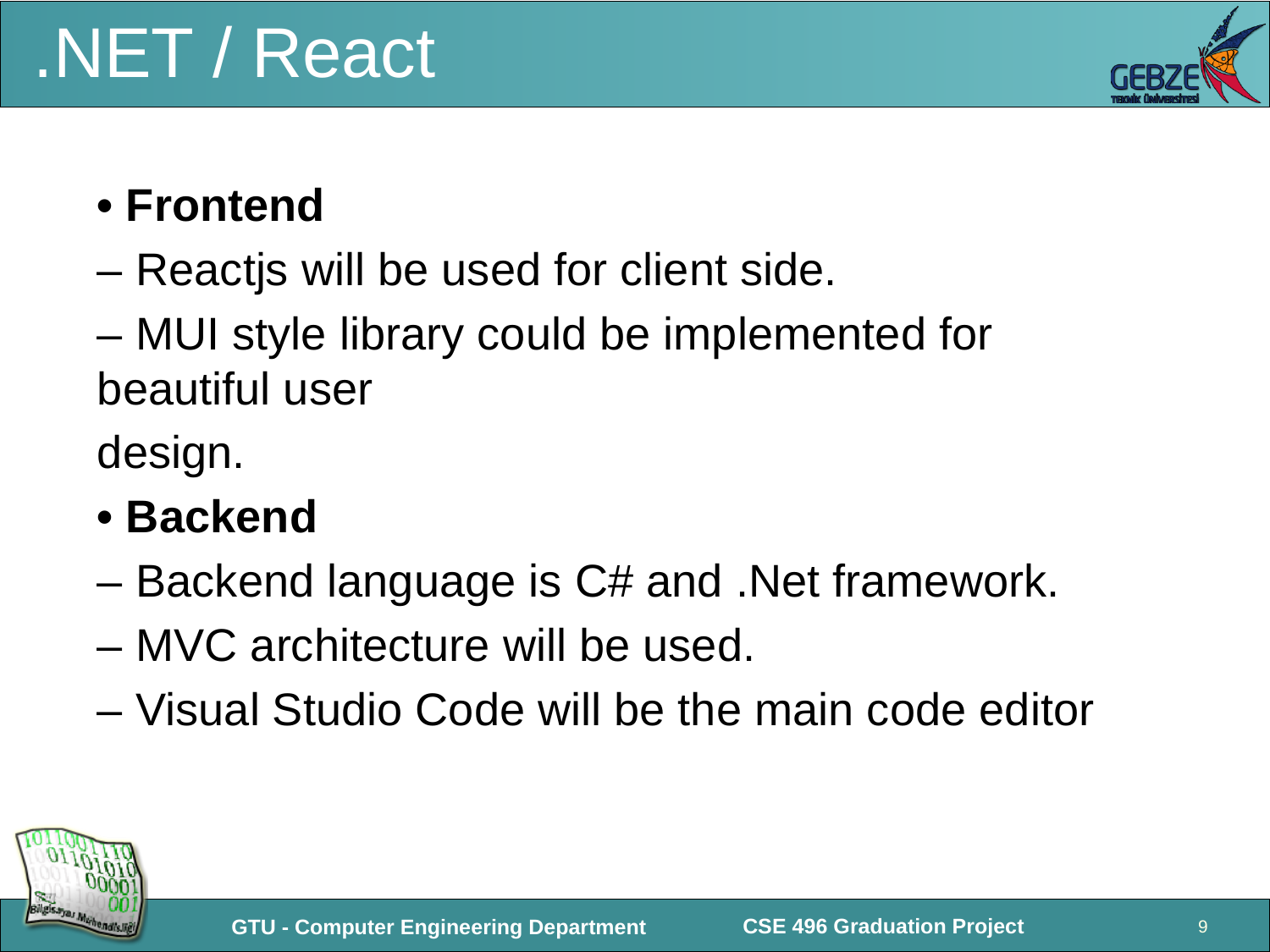

# .NET / React
• Frontend
– Reactjs will be used for client side.
– MUI style library could be implemented for beautiful user
design.
• Backend
– Backend language is C# and .Net framework.
– MVC architecture will be used.
– Visual Studio Code will be the main code editor

9